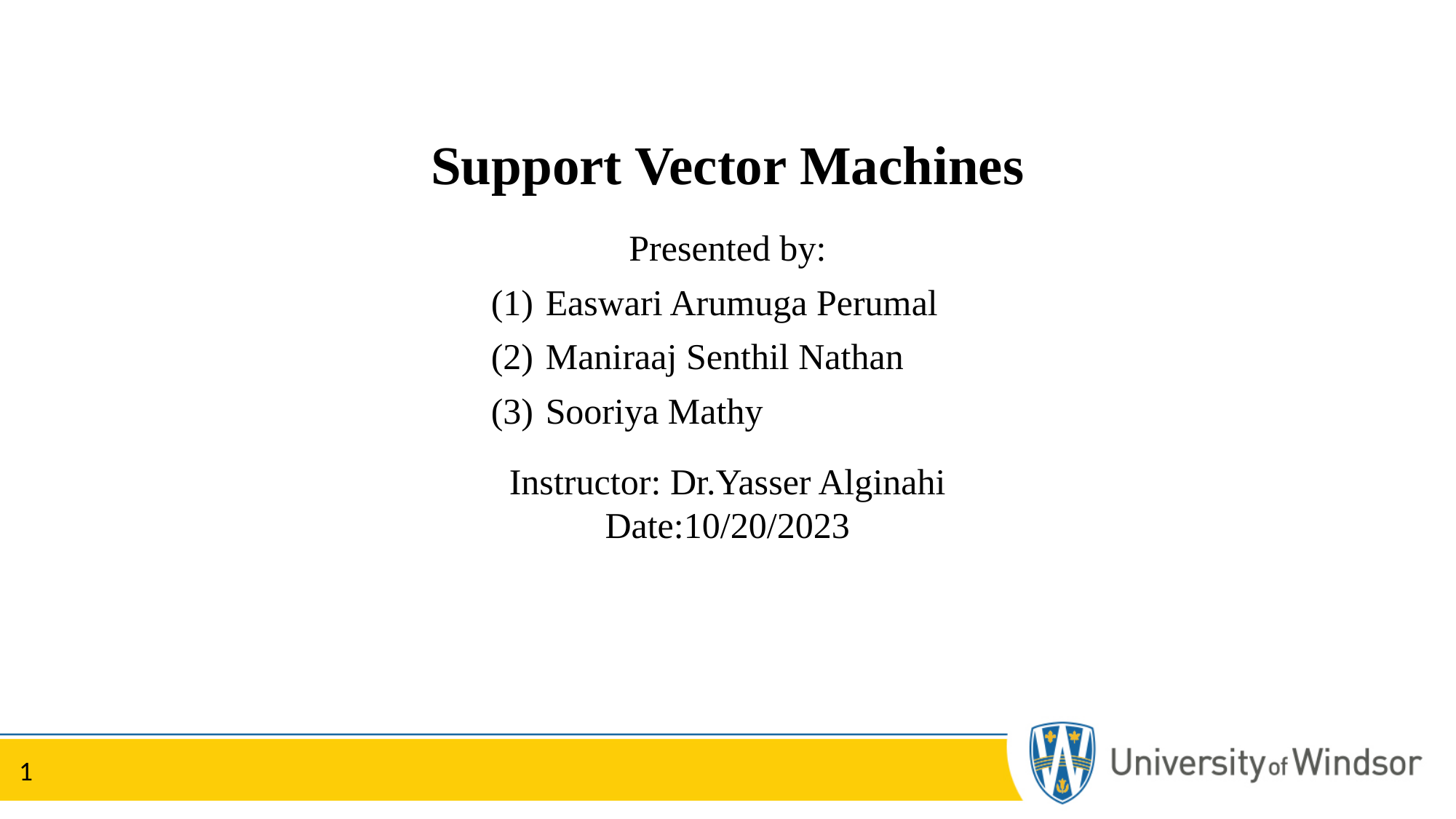

# Support Vector Machines
Presented by:
Easwari Arumuga Perumal
Maniraaj Senthil Nathan
Sooriya Mathy
Instructor: Dr.Yasser Alginahi
Date:10/20/2023
1